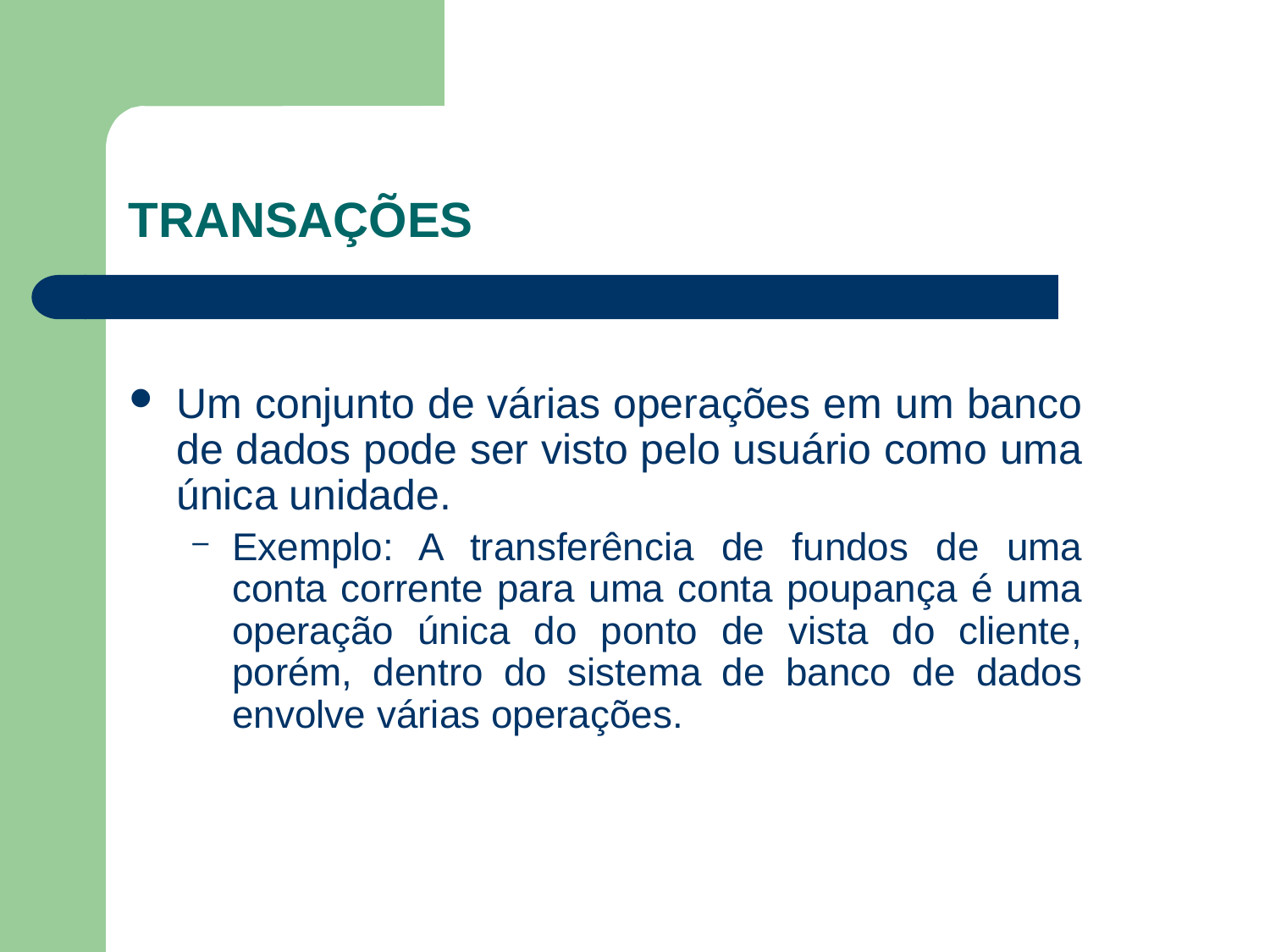

#
TRANSAÇÕES

Um conjunto de várias operações em um banco de dados pode ser visto pelo usuário como uma única unidade.
Exemplo: A transferência de fundos de uma conta corrente para uma conta poupança é uma operação única do ponto de vista do cliente, porém, dentro do sistema de banco de dados envolve várias operações.